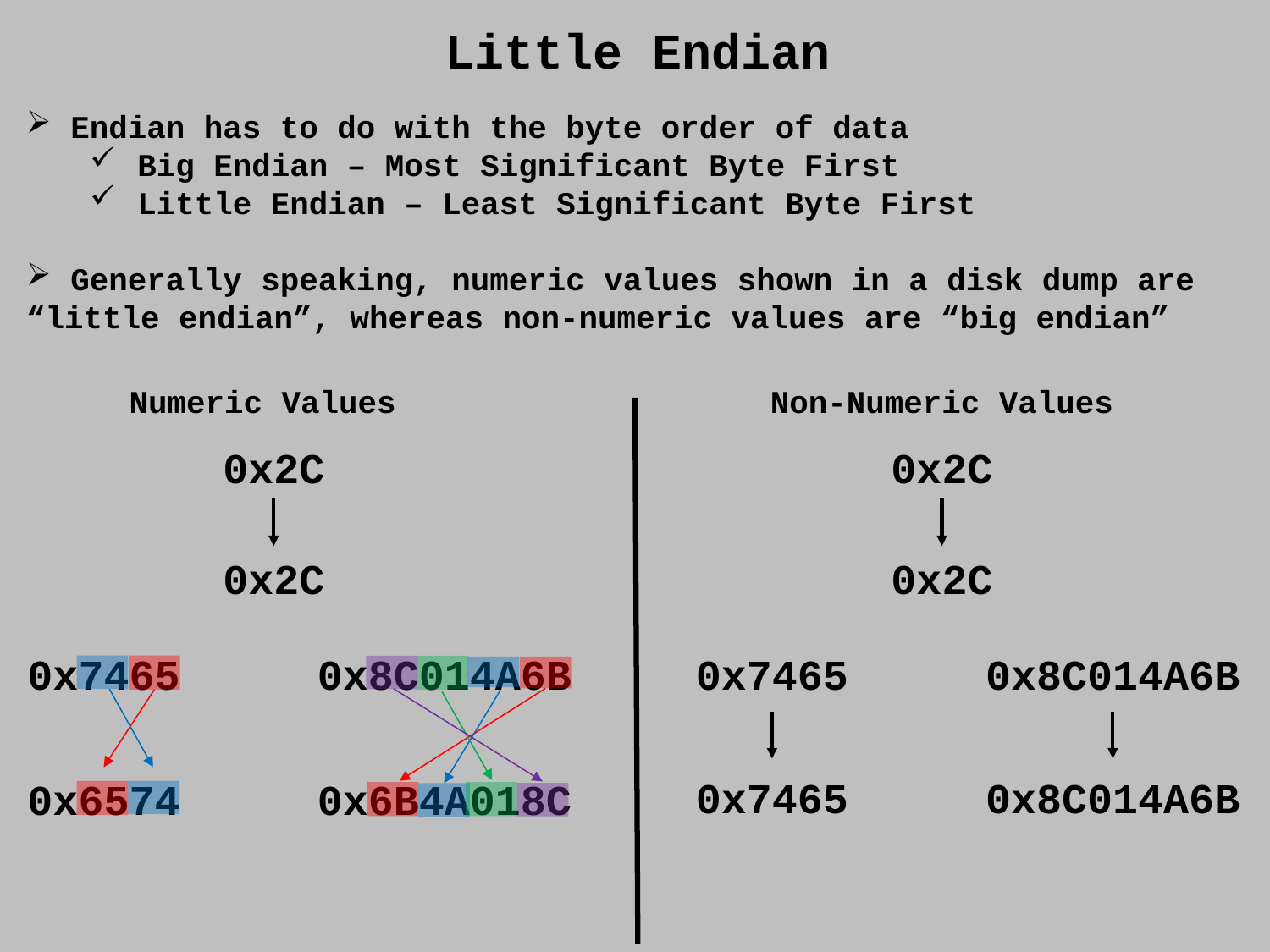

Little Endian
 Endian has to do with the byte order of data
Big Endian – Most Significant Byte First
Little Endian – Least Significant Byte First

 Generally speaking, numeric values shown in a disk dump are “little endian”, whereas non-numeric values are “big endian”
Numeric Values
Non-Numeric Values
0x2C
0x2C
0x2C
0x2C
0x8C014A6B
0x8C014A6B
0x7465
0x7465

0x7465
0x8C014A6B
0x6B4A018C
0x6574